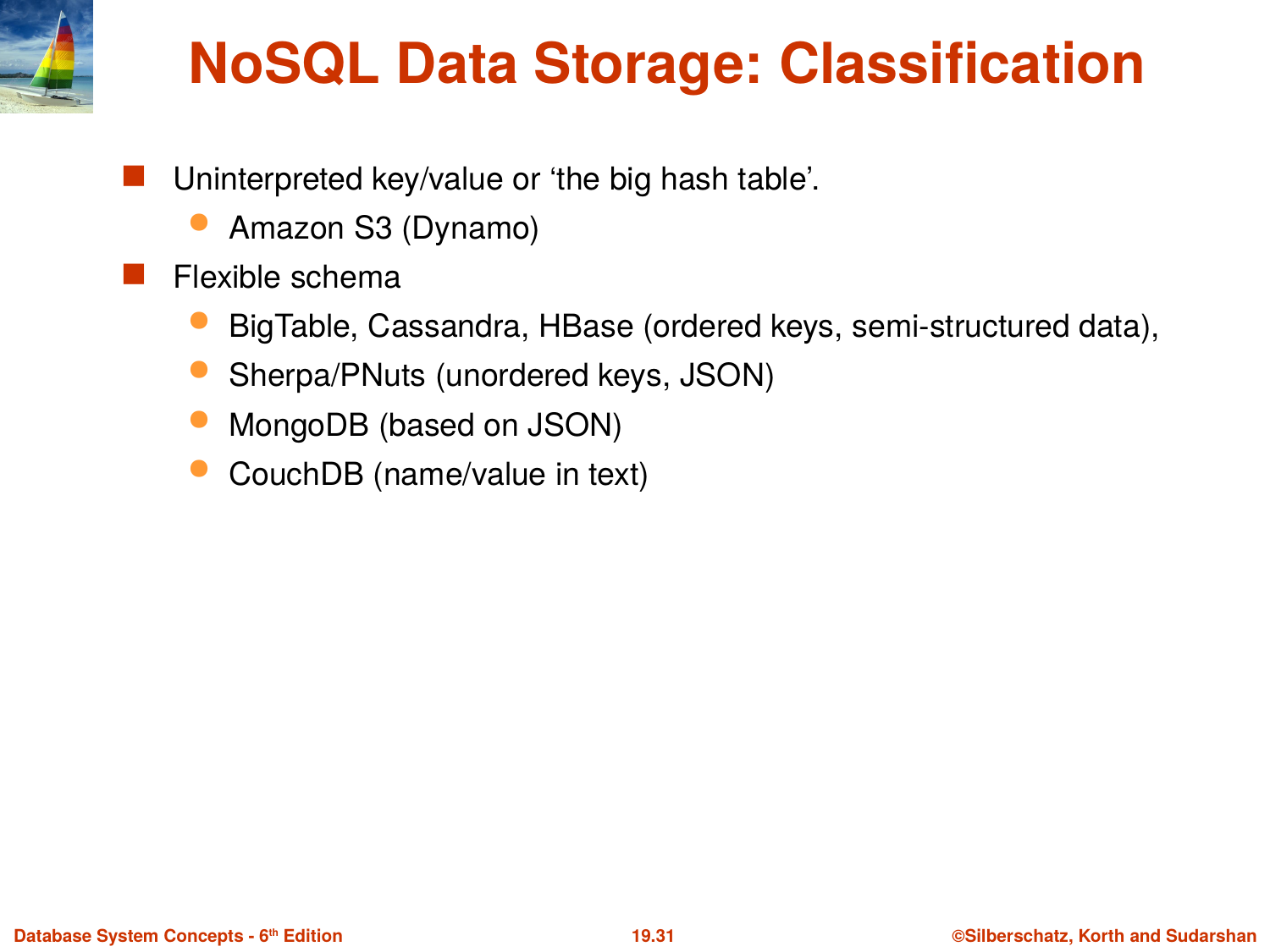

# NoSQL Data Storage: Classification
Uninterpreted key/value or ‘the big hash table’.
Amazon S3 (Dynamo)
Flexible schema
BigTable, Cassandra, HBase (ordered keys, semi-structured data),
Sherpa/PNuts (unordered keys, JSON)
MongoDB (based on JSON)
CouchDB (name/value in text)